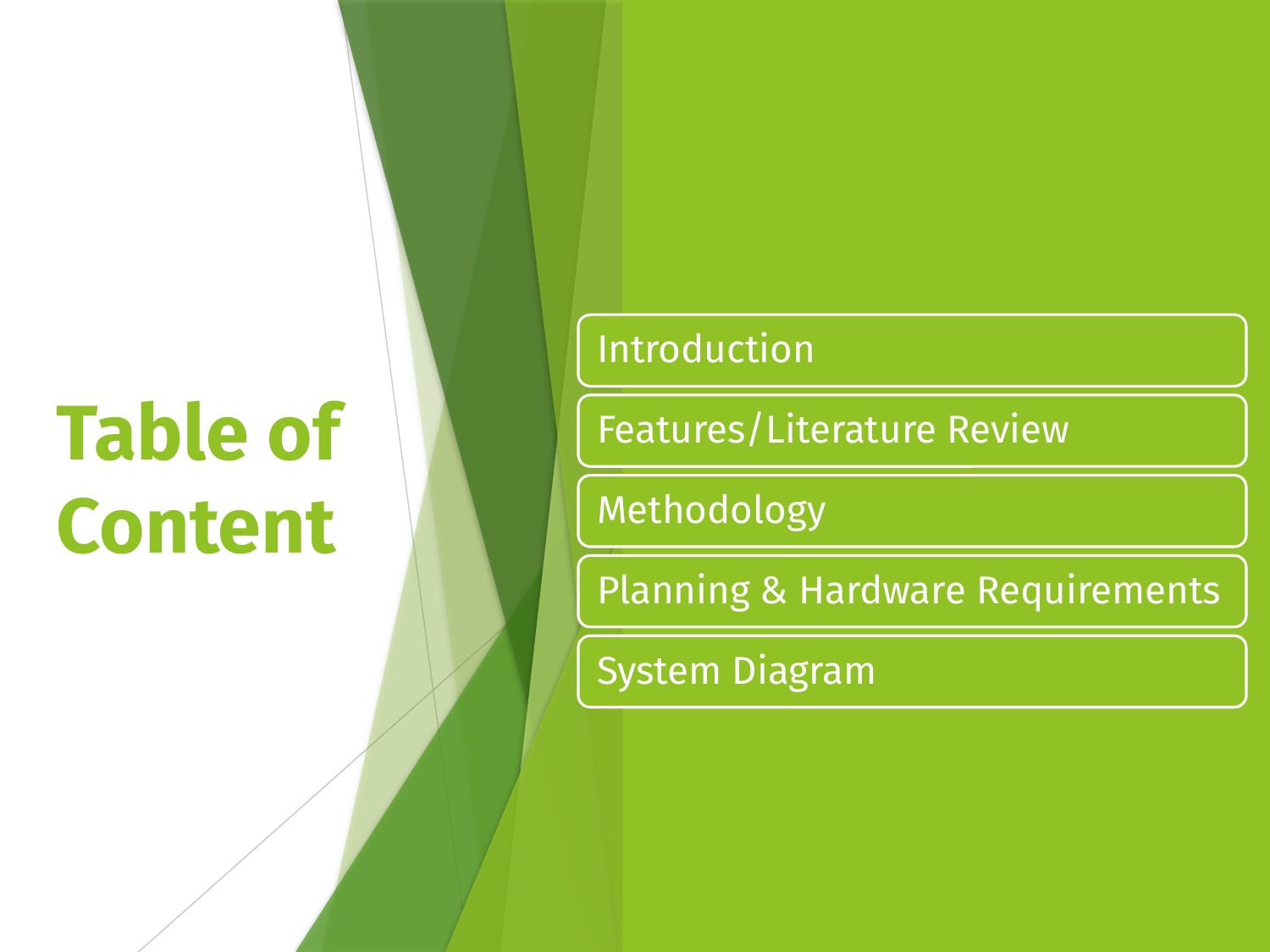

# Table of Content
Introduction
Features/Literature Review
Methodology
Planning & Hardware Requirements
System Diagram